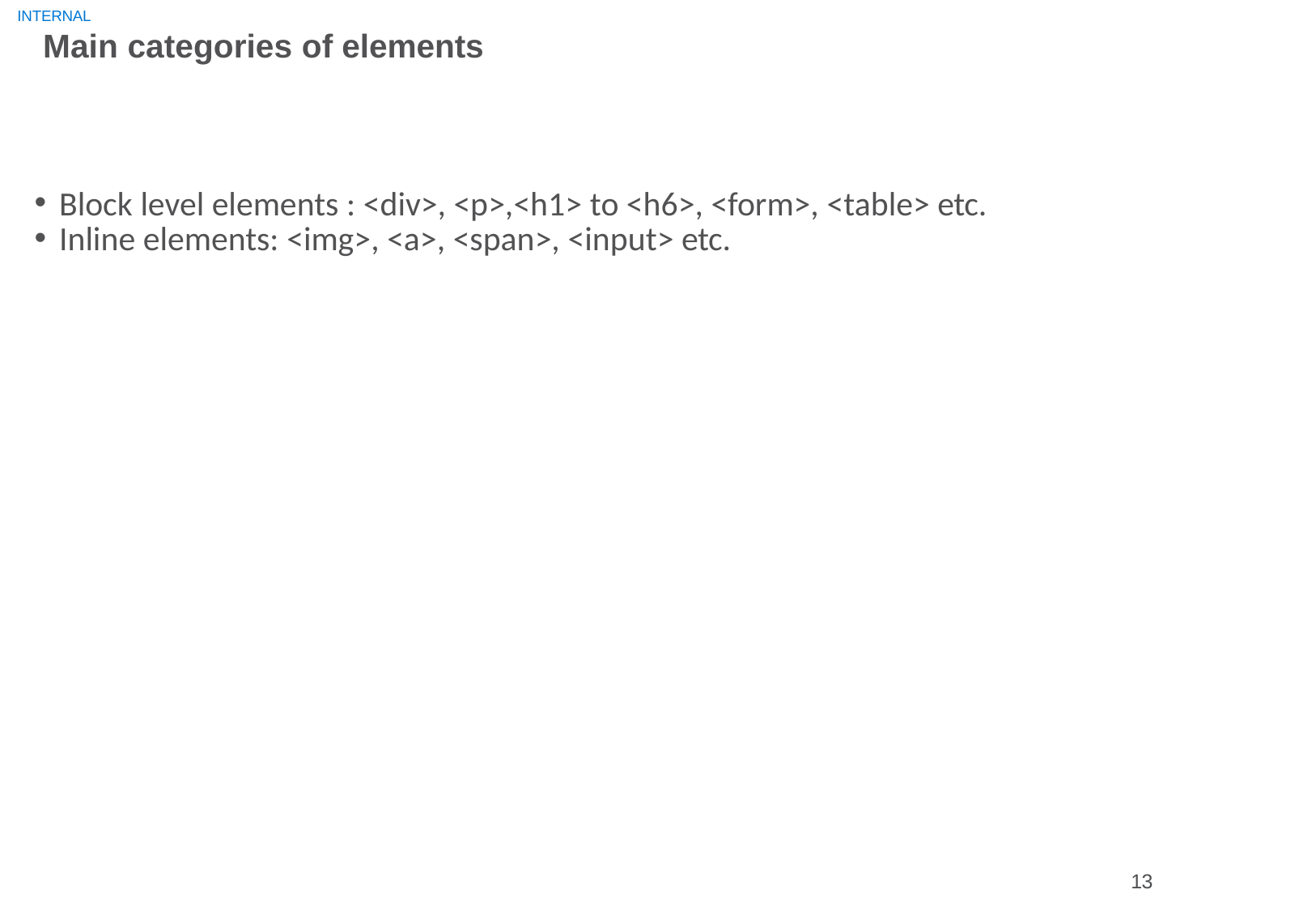

INTERNAL
# Main categories of elements
Block level elements : <div>, <p>,<h1> to <h6>, <form>, <table> etc.
Inline elements: <img>, <a>, <span>, <input> etc.
13